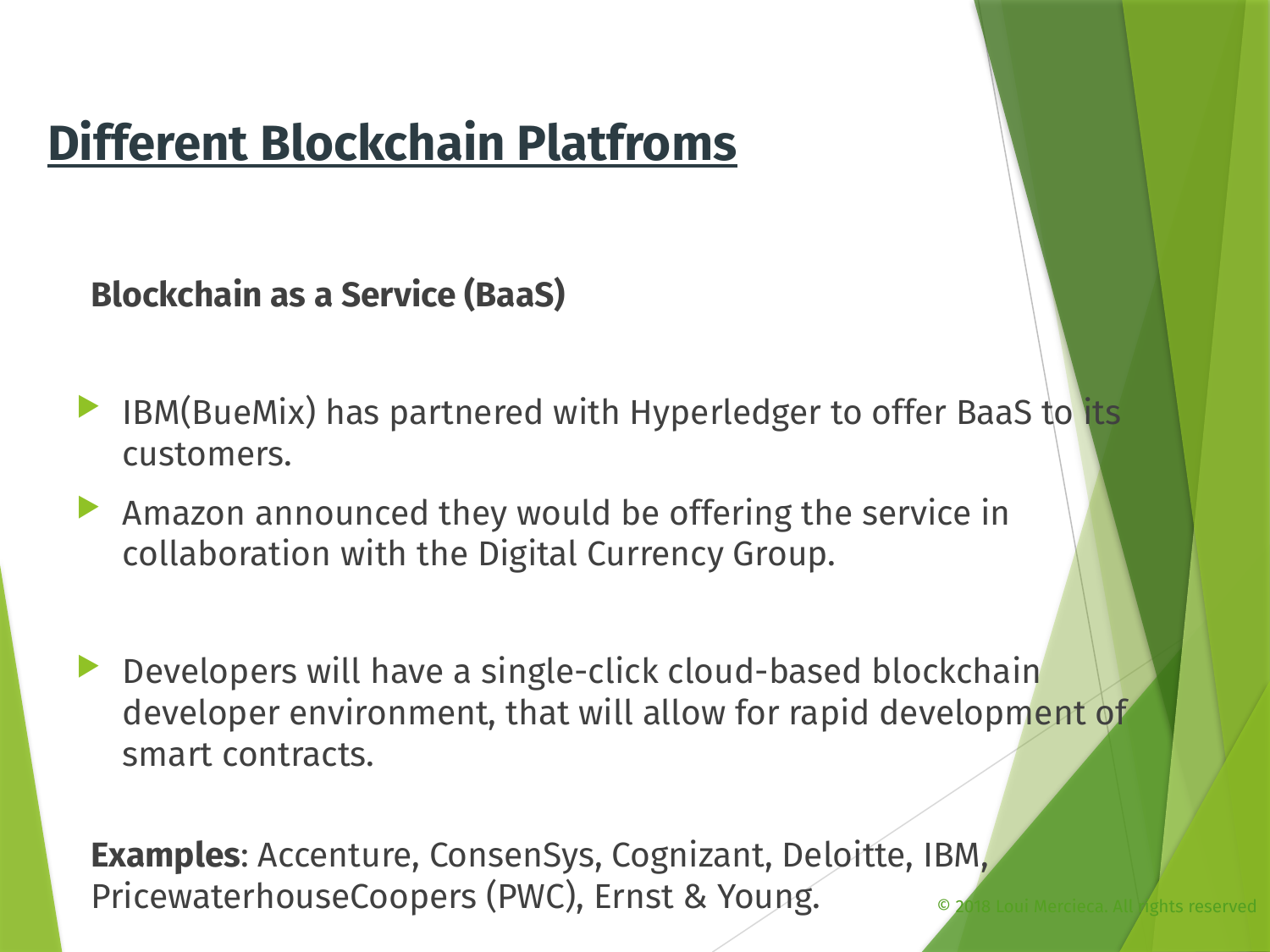

Different Blockchain Platfroms
Blockchain as a Service (BaaS)

IBM(BueMix) has partnered with Hyperledger to offer BaaS to its customers.
Amazon announced they would be offering the service in collaboration with the Digital Currency Group.

Developers will have a single-click cloud-based blockchain developer environment, that will allow for rapid development of smart contracts.
Examples: Accenture, ConsenSys, Cognizant, Deloitte, IBM, PricewaterhouseCoopers (PWC), Ernst & Young.

© 2018 Loui Mercieca. All rights reserved